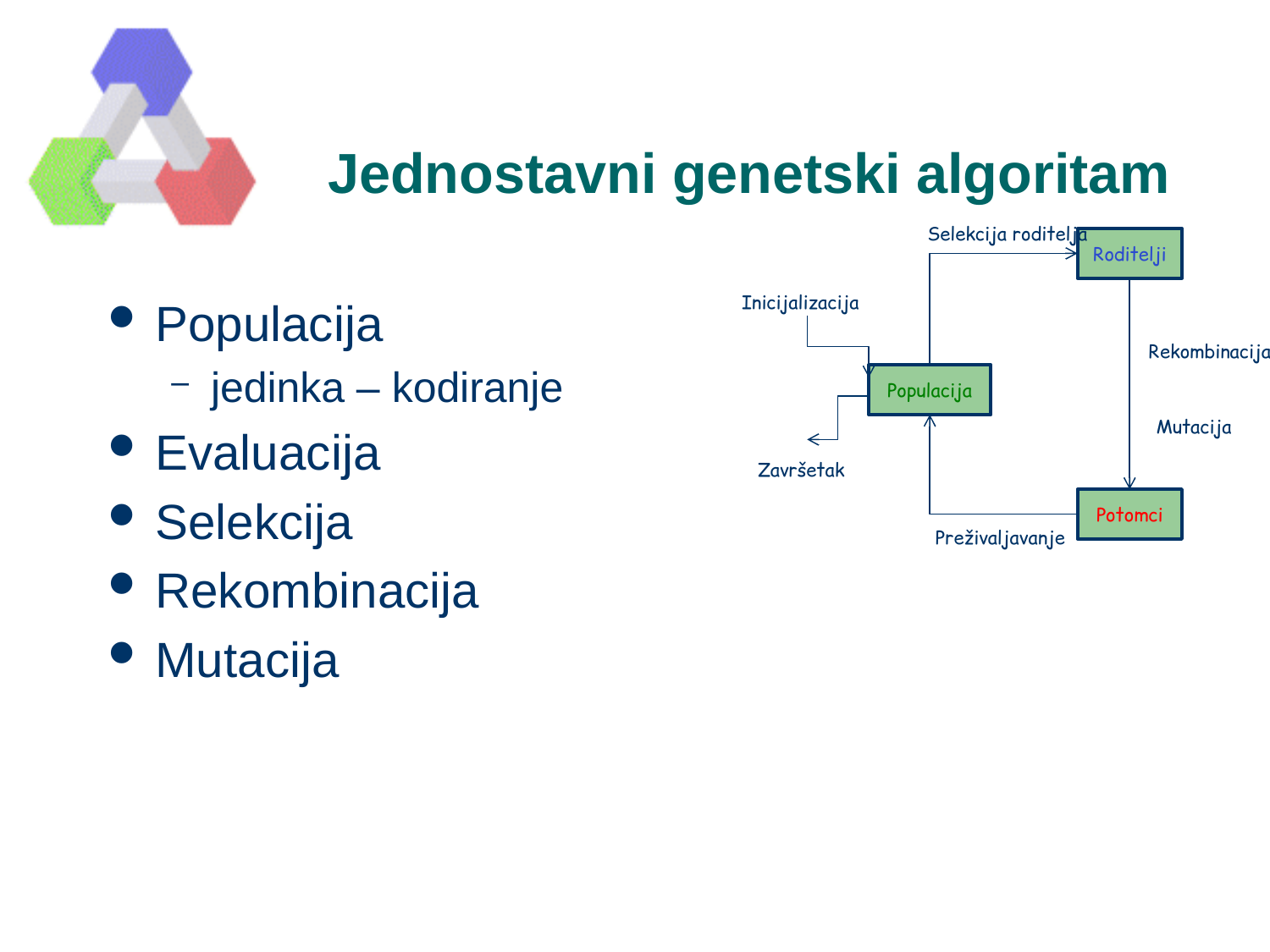

# Jednostavni genetski algoritam
Selekcija roditelja
Roditelji
Inicijalizacija
Rekombinacija
Populacija
Mutacija
Završetak
Potomci
Preživaljavanje
Populacija
jedinka – kodiranje
Evaluacija
Selekcija
Rekombinacija
Mutacija